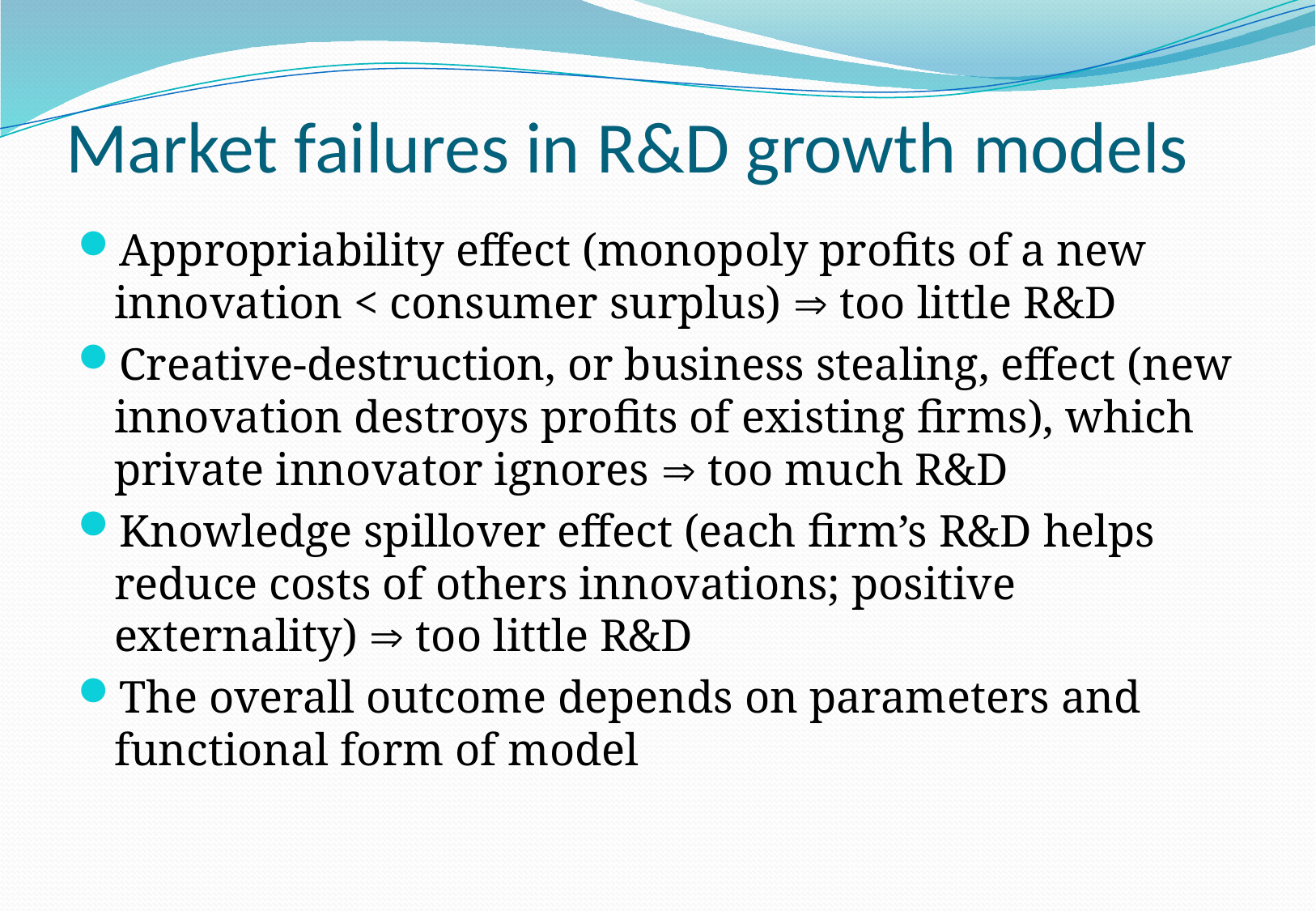

# Market failures in R&D growth models
Appropriability effect (monopoly profits of a new innovation < consumer surplus) ⇒ too little R&D
Creative-destruction, or business stealing, effect (new innovation destroys profits of existing firms), which private innovator ignores ⇒ too much R&D
Knowledge spillover effect (each firm’s R&D helps reduce costs of others innovations; positive externality) ⇒ too little R&D
The overall outcome depends on parameters and functional form of model